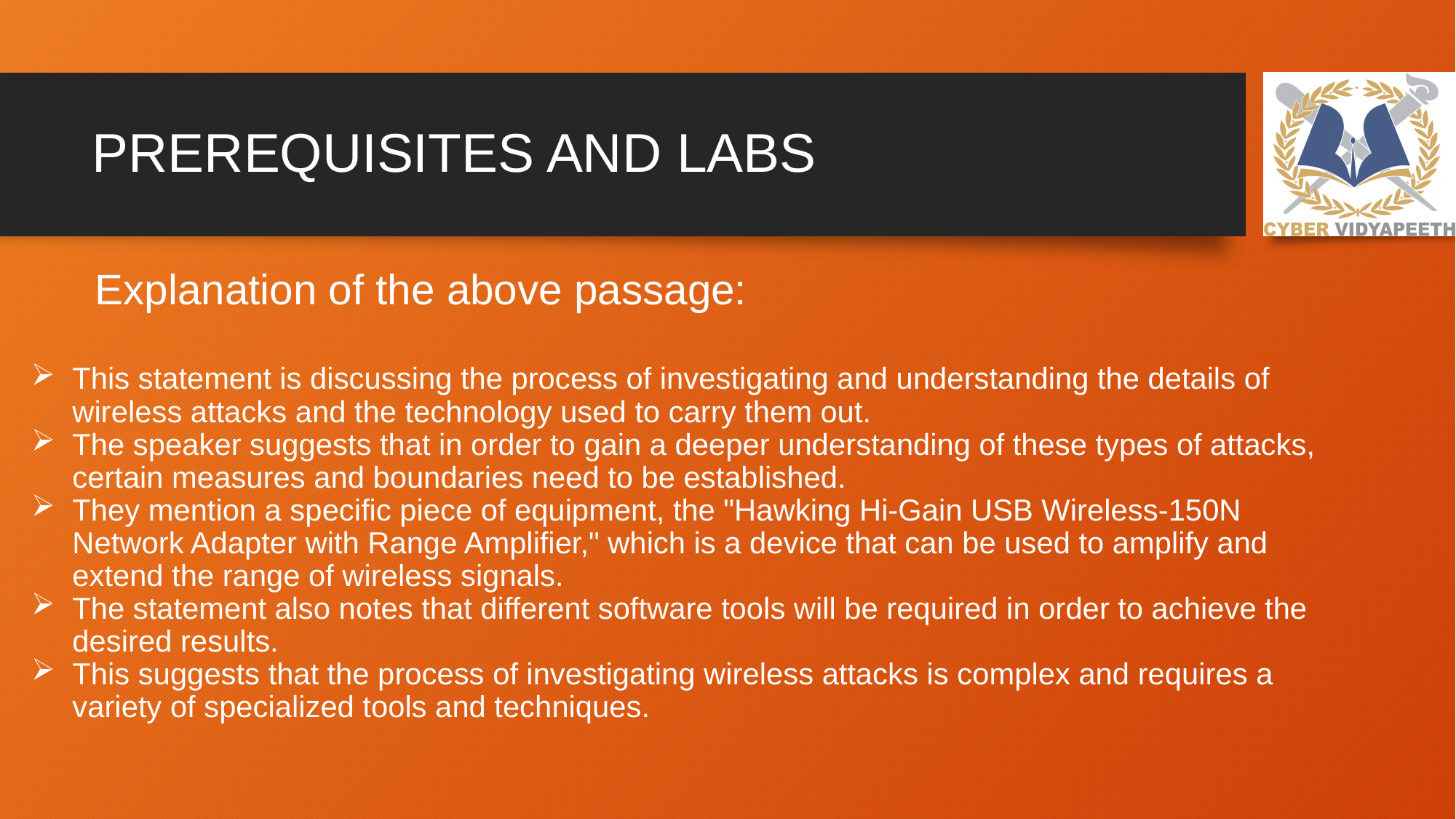

# PREREQUISITES AND LABS
Explanation of the above passage:
This statement is discussing the process of investigating and understanding the details of wireless attacks and the technology used to carry them out.
The speaker suggests that in order to gain a deeper understanding of these types of attacks, certain measures and boundaries need to be established.
They mention a specific piece of equipment, the "Hawking Hi-Gain USB Wireless-150N Network Adapter with Range Amplifier," which is a device that can be used to amplify and extend the range of wireless signals.
The statement also notes that different software tools will be required in order to achieve the desired results.
This suggests that the process of investigating wireless attacks is complex and requires a variety of specialized tools and techniques.